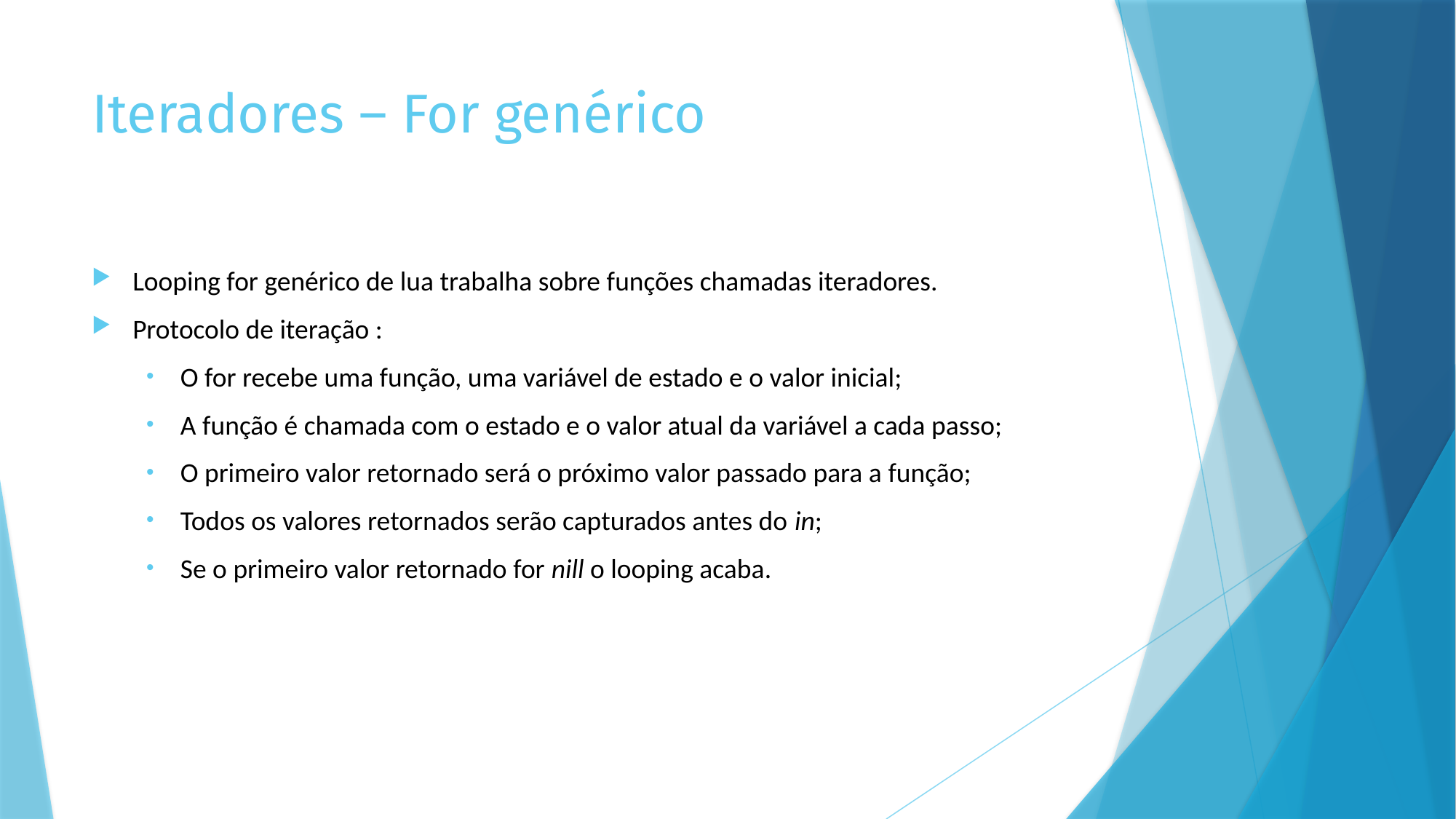

# Iteradores – For genérico
Looping for genérico de lua trabalha sobre funções chamadas iteradores.
Protocolo de iteração :
O for recebe uma função, uma variável de estado e o valor inicial;
A função é chamada com o estado e o valor atual da variável a cada passo;
O primeiro valor retornado será o próximo valor passado para a função;
Todos os valores retornados serão capturados antes do in;
Se o primeiro valor retornado for nill o looping acaba.